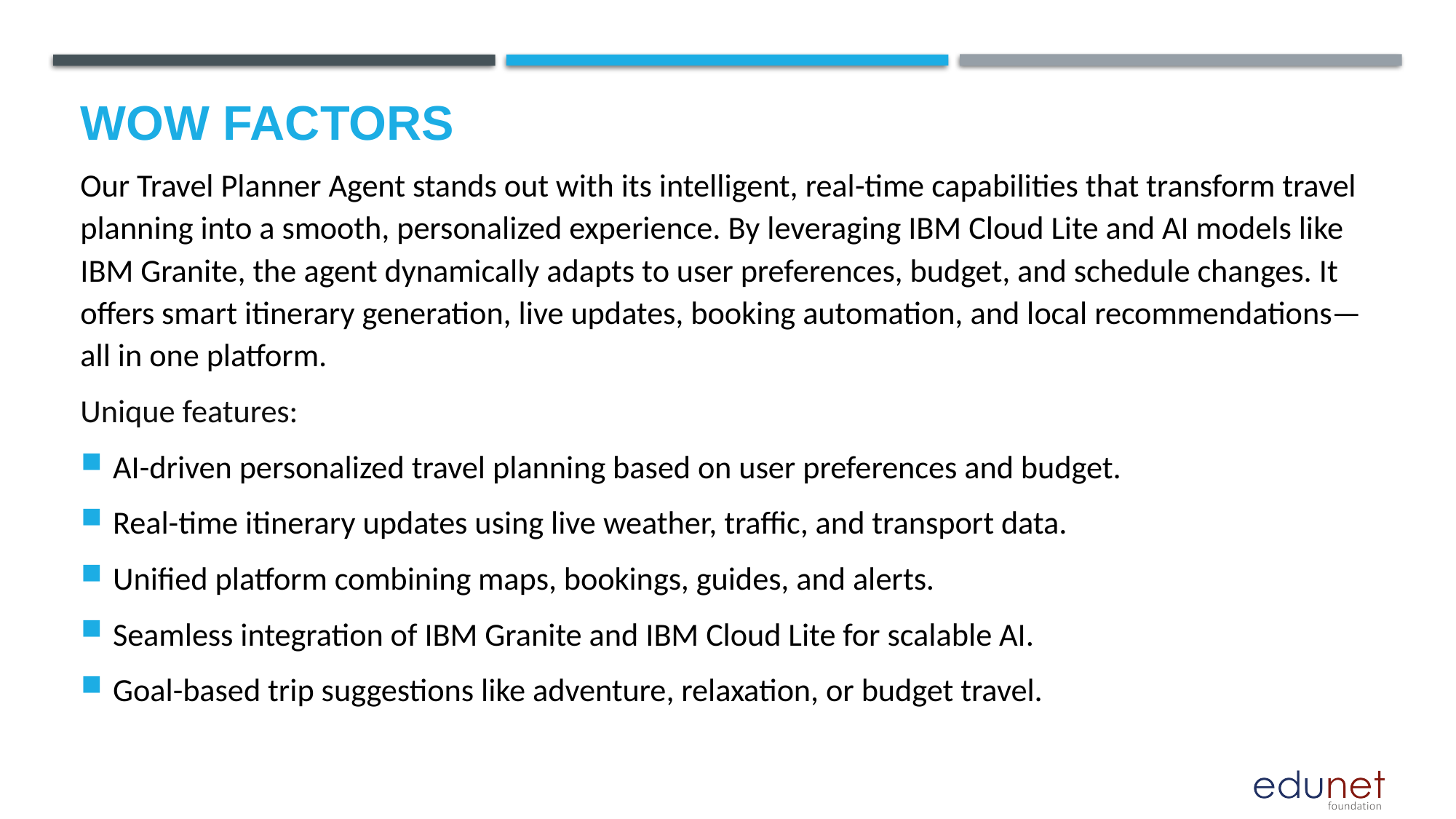

# Wow factors
Our Travel Planner Agent stands out with its intelligent, real-time capabilities that transform travel planning into a smooth, personalized experience. By leveraging IBM Cloud Lite and AI models like IBM Granite, the agent dynamically adapts to user preferences, budget, and schedule changes. It offers smart itinerary generation, live updates, booking automation, and local recommendations—all in one platform.
Unique features:
AI-driven personalized travel planning based on user preferences and budget.
Real-time itinerary updates using live weather, traffic, and transport data.
Unified platform combining maps, bookings, guides, and alerts.
Seamless integration of IBM Granite and IBM Cloud Lite for scalable AI.
Goal-based trip suggestions like adventure, relaxation, or budget travel.